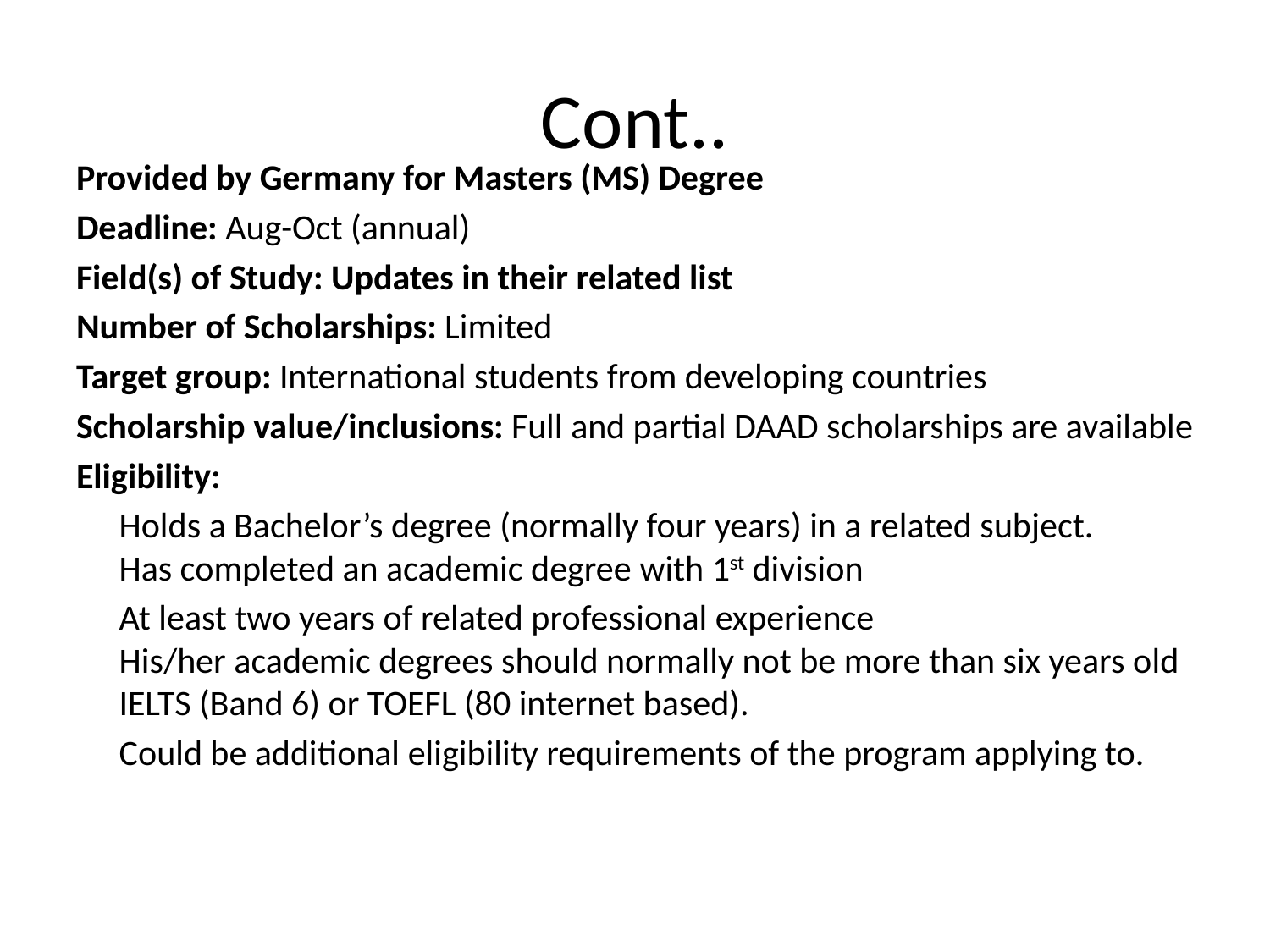

# Cont..
Provided by Germany for Masters (MS) Degree
Deadline: Aug-Oct (annual)
Field(s) of Study: Updates in their related list
Number of Scholarships: Limited
Target group: International students from developing countries
Scholarship value/inclusions: Full and partial DAAD scholarships are available
Eligibility:
	Holds a Bachelor’s degree (normally four years) in a related subject.
Has completed an academic degree with 1st division
	At least two years of related professional experience
His/her academic degrees should normally not be more than six years old
IELTS (Band 6) or TOEFL (80 internet based).
	Could be additional eligibility requirements of the program applying to.